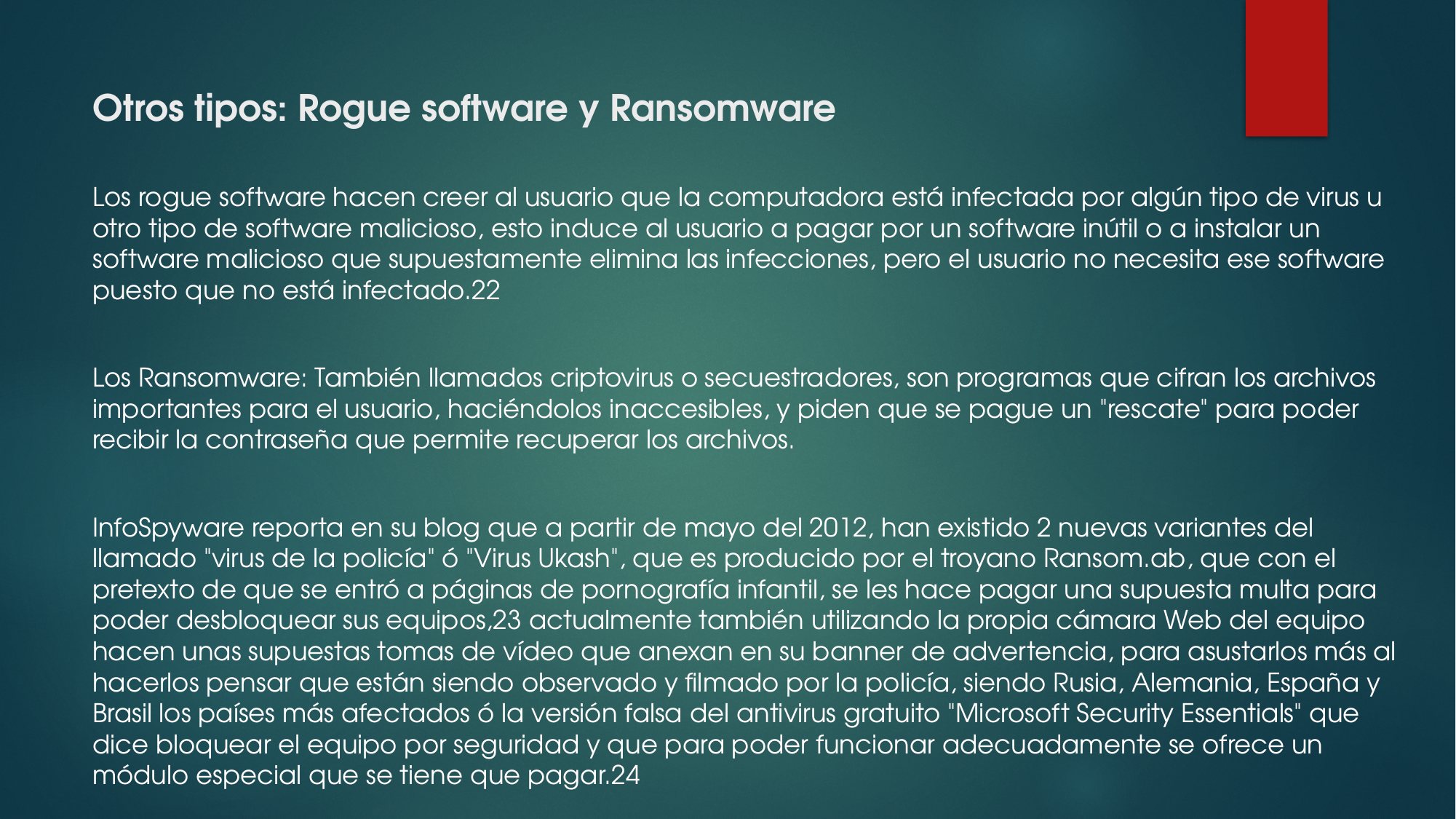

# Otros tipos: Rogue software y Ransomware
Los rogue software hacen creer al usuario que la computadora está infectada por algún tipo de virus u otro tipo de software malicioso, esto induce al usuario a pagar por un software inútil o a instalar un software malicioso que supuestamente elimina las infecciones, pero el usuario no necesita ese software puesto que no está infectado.22

Los Ransomware: También llamados criptovirus o secuestradores, son programas que cifran los archivos importantes para el usuario, haciéndolos inaccesibles, y piden que se pague un "rescate" para poder recibir la contraseña que permite recuperar los archivos.

InfoSpyware reporta en su blog que a partir de mayo del 2012, han existido 2 nuevas variantes del llamado "virus de la policía" ó "Virus Ukash", que es producido por el troyano Ransom.ab, que con el pretexto de que se entró a páginas de pornografía infantil, se les hace pagar una supuesta multa para poder desbloquear sus equipos,23 actualmente también utilizando la propia cámara Web del equipo hacen unas supuestas tomas de vídeo que anexan en su banner de advertencia, para asustarlos más al hacerlos pensar que están siendo observado y filmado por la policía, siendo Rusia, Alemania, España y Brasil los países más afectados ó la versión falsa del antivirus gratuito "Microsoft Security Essentials" que dice bloquear el equipo por seguridad y que para poder funcionar adecuadamente se ofrece un módulo especial que se tiene que pagar.24